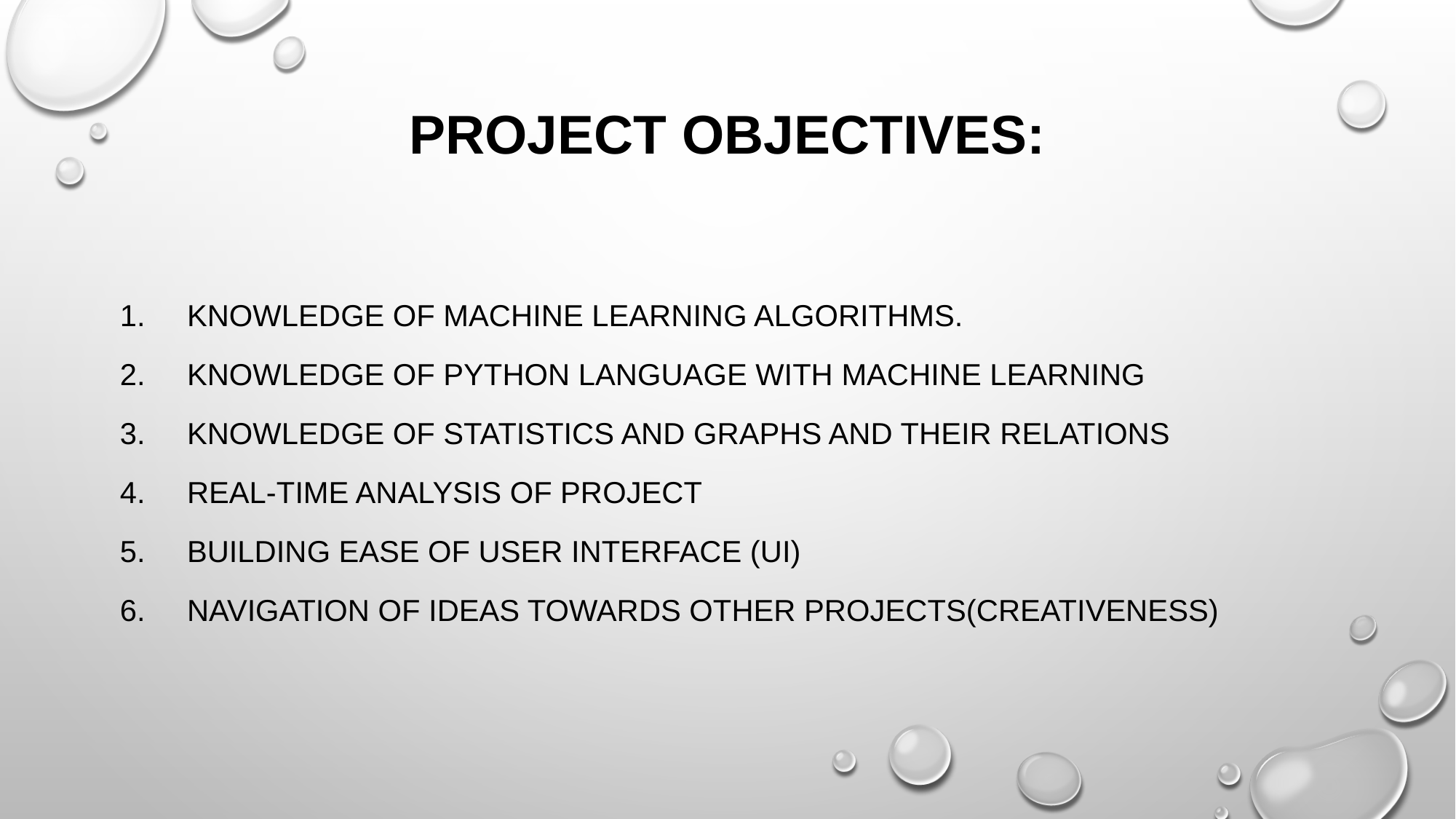

# Project Objectives:

1.     Knowledge of Machine Learning Algorithms.
2.     Knowledge of Python Language with Machine Learning
3.     Knowledge of Statistics and Graphs and their relations
4.     Real-Time Analysis of Project
5.     Building ease of User Interface (UI)
6.     Navigation of ideas towards other projects(creativeness)